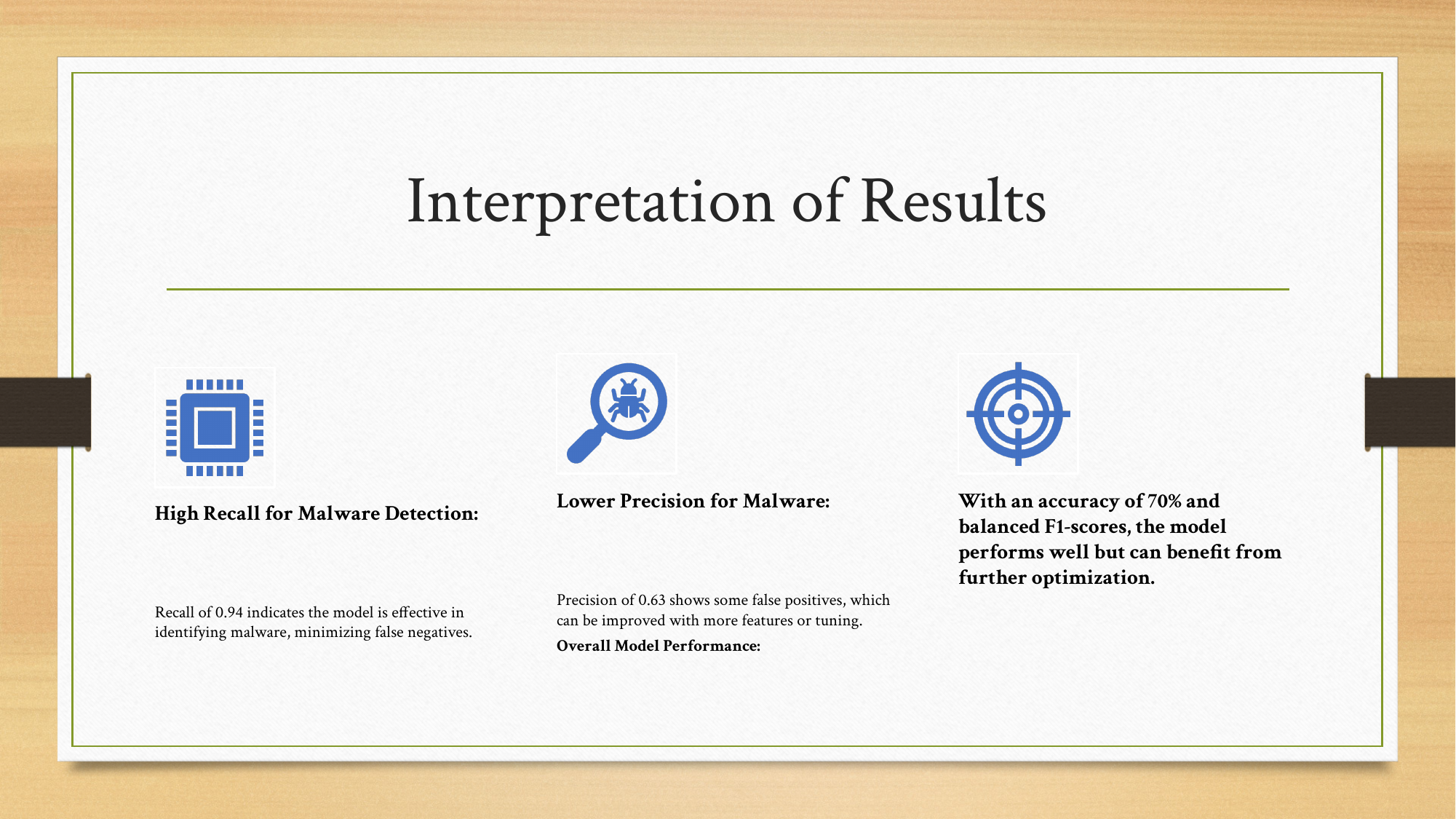

# Interpretation of Results
High Recall for Malware Detection:
Recall of 0.94 indicates the model is effective in identifying malware, minimizing false negatives.
Lower Precision for Malware:
Precision of 0.63 shows some false positives, which can be improved with more features or tuning.
Overall Model Performance:
With an accuracy of 70% and balanced F1-scores, the model performs well but can benefit from further optimization.